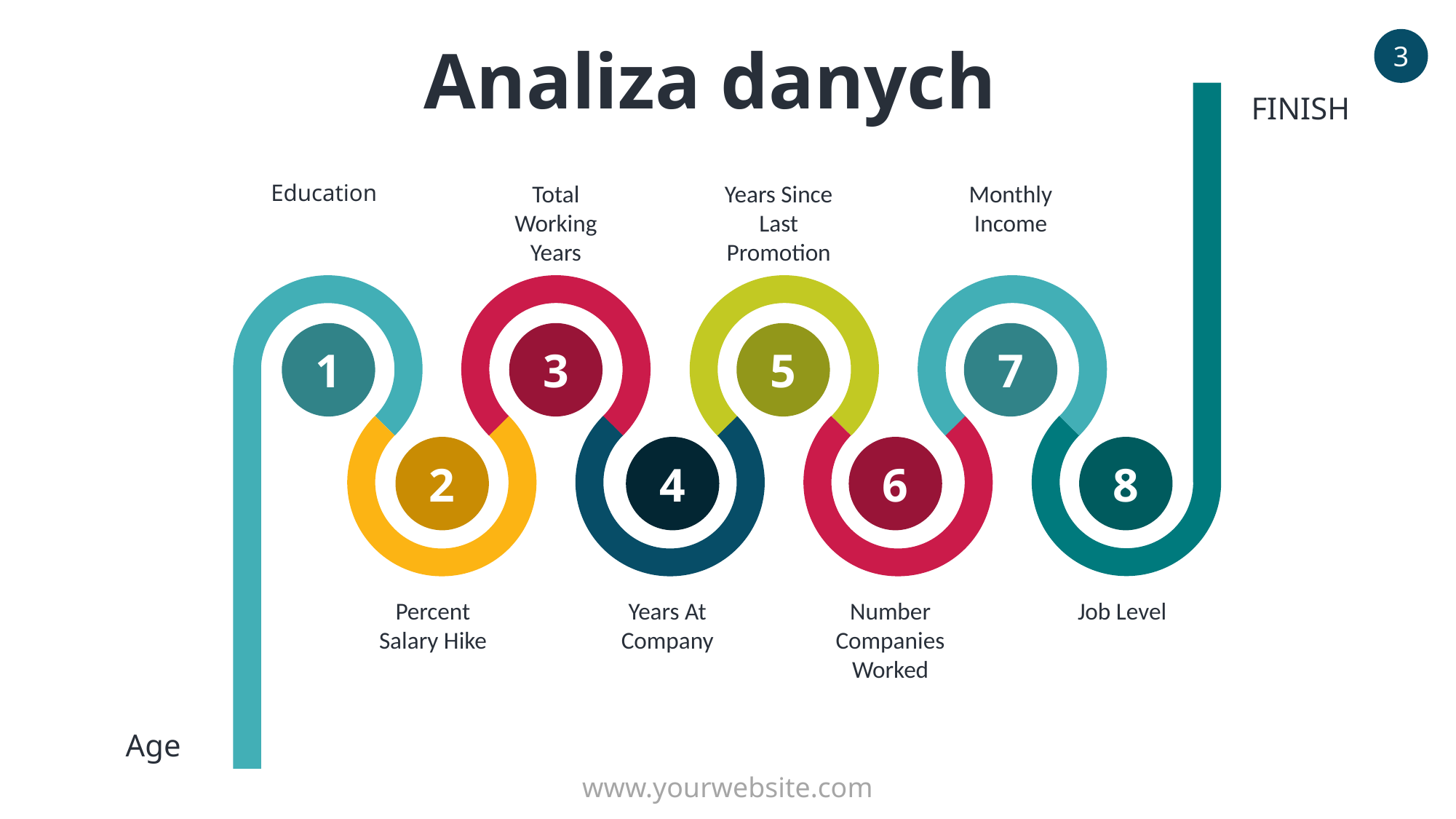

Analiza danych
3
FINISH
Education
Total Working Years
Years Since Last Promotion
Monthly Income

1
3
5
7

2
4
6
8
Percent Salary Hike
Years At Company
Number CompaniesWorked
Job Level
Age
www.yourwebsite.com